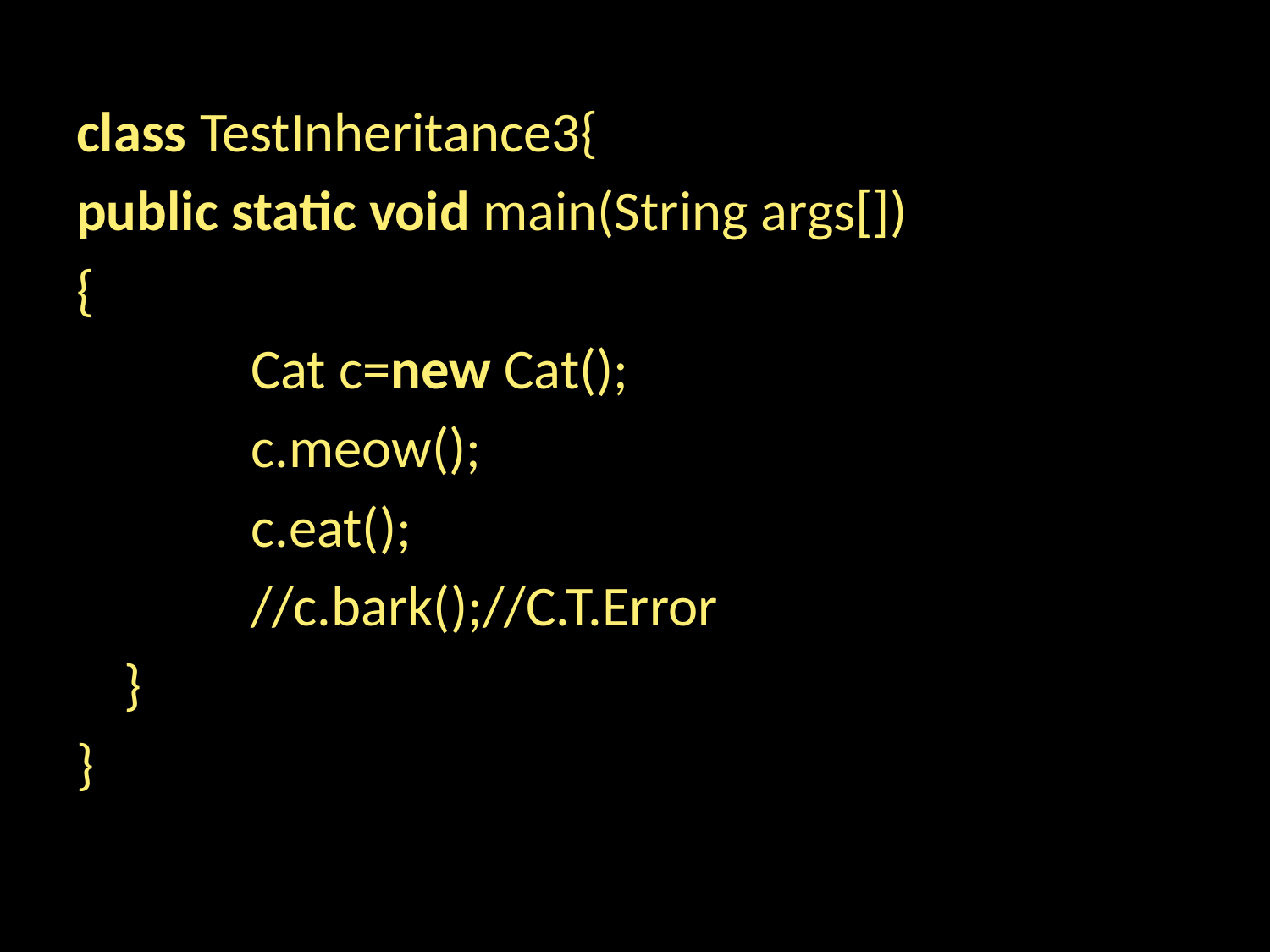

class TestInheritance3{
public static void main(String args[])
{
		Cat c=new Cat();
		c.meow();
		c.eat();
		//c.bark();//C.T.Error
	}
}